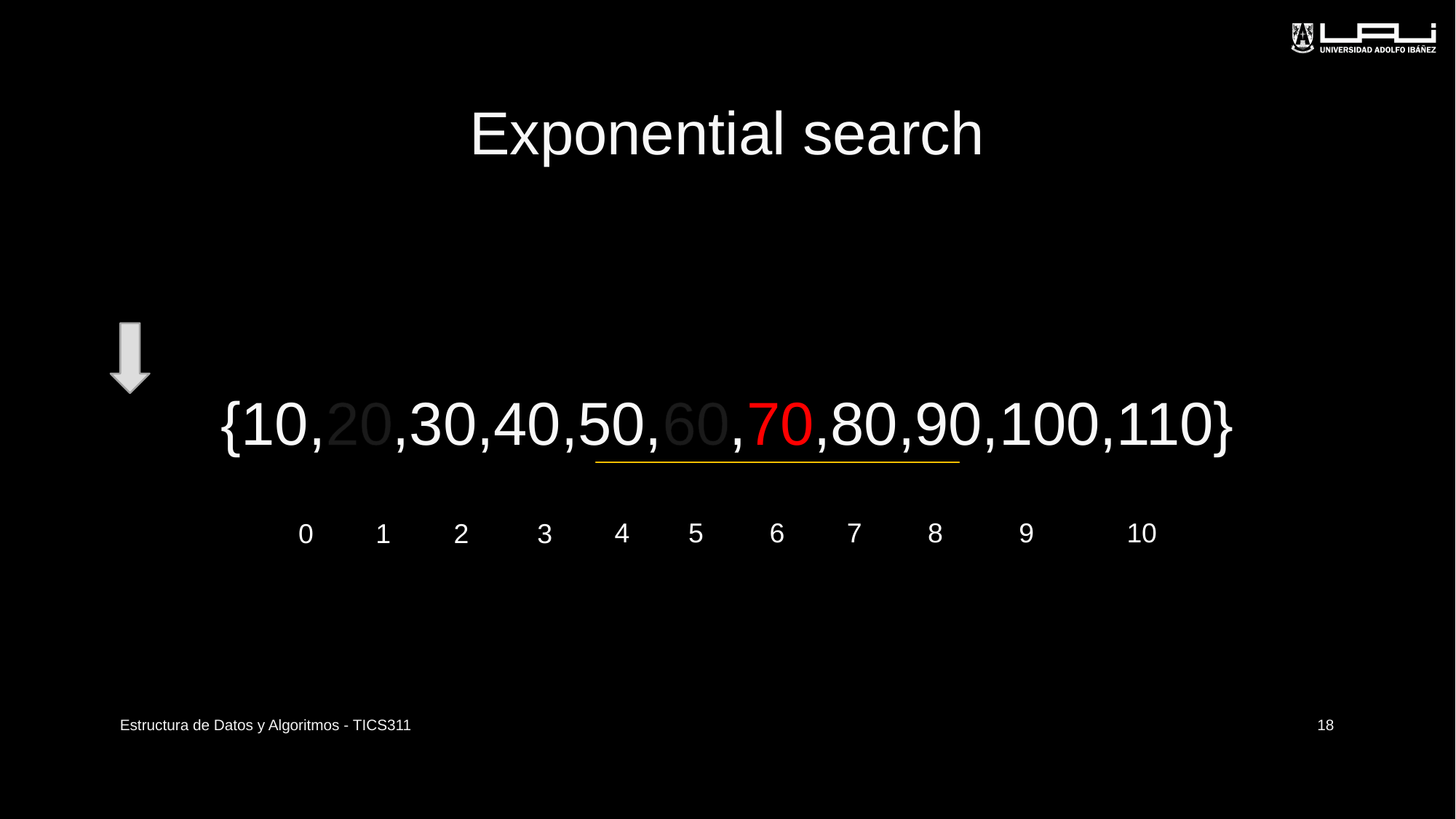

# Exponential search

{10,20,30,40,50,60,70,80,90,100,110}

4
5
6
7
8
9
10
1
2
3
0
Estructura de Datos y Algoritmos - TICS311
18